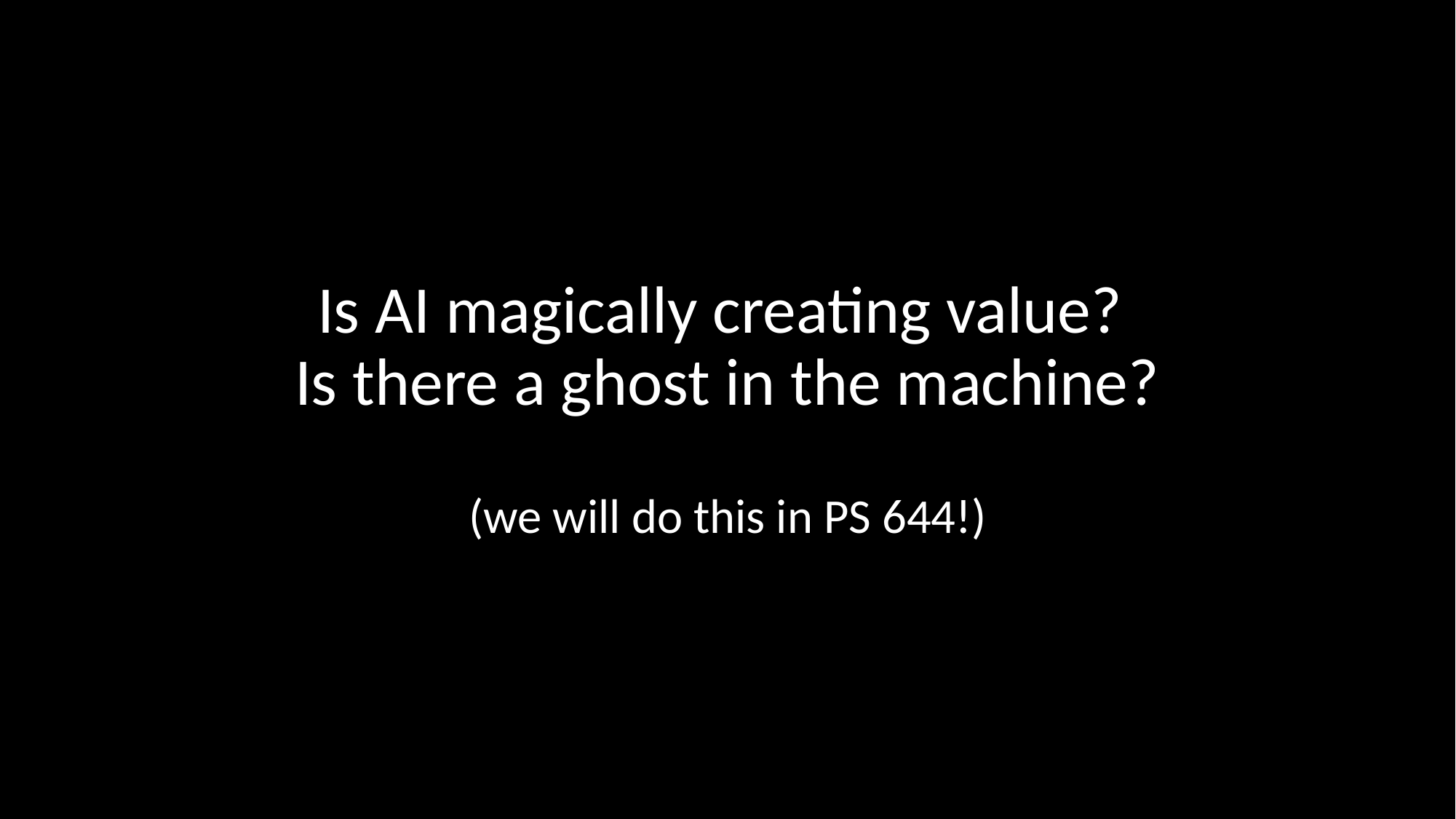

# Is AI magically creating value? Is there a ghost in the machine? (we will do this in PS 644!)